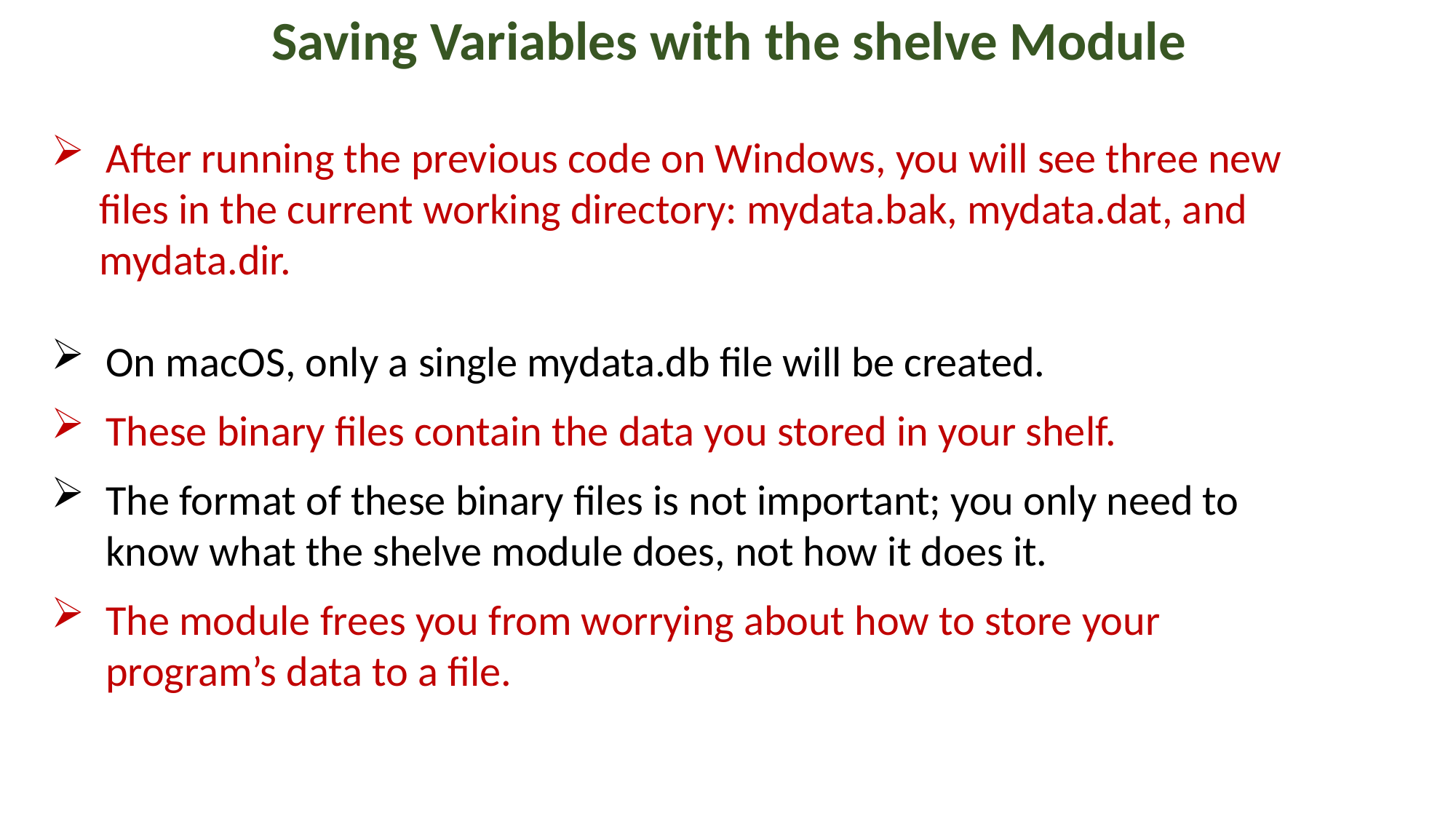

Saving Variables with the shelve Module
After running the previous code on Windows, you will see three new
     files in the current working directory: mydata.bak, mydata.dat, and
     mydata.dir.

On macOS, only a single mydata.db file will be created.
These binary files contain the data you stored in your shelf.
The format of these binary files is not important; you only need to know what the shelve module does, not how it does it.
The module frees you from worrying about how to store your program’s data to a file.